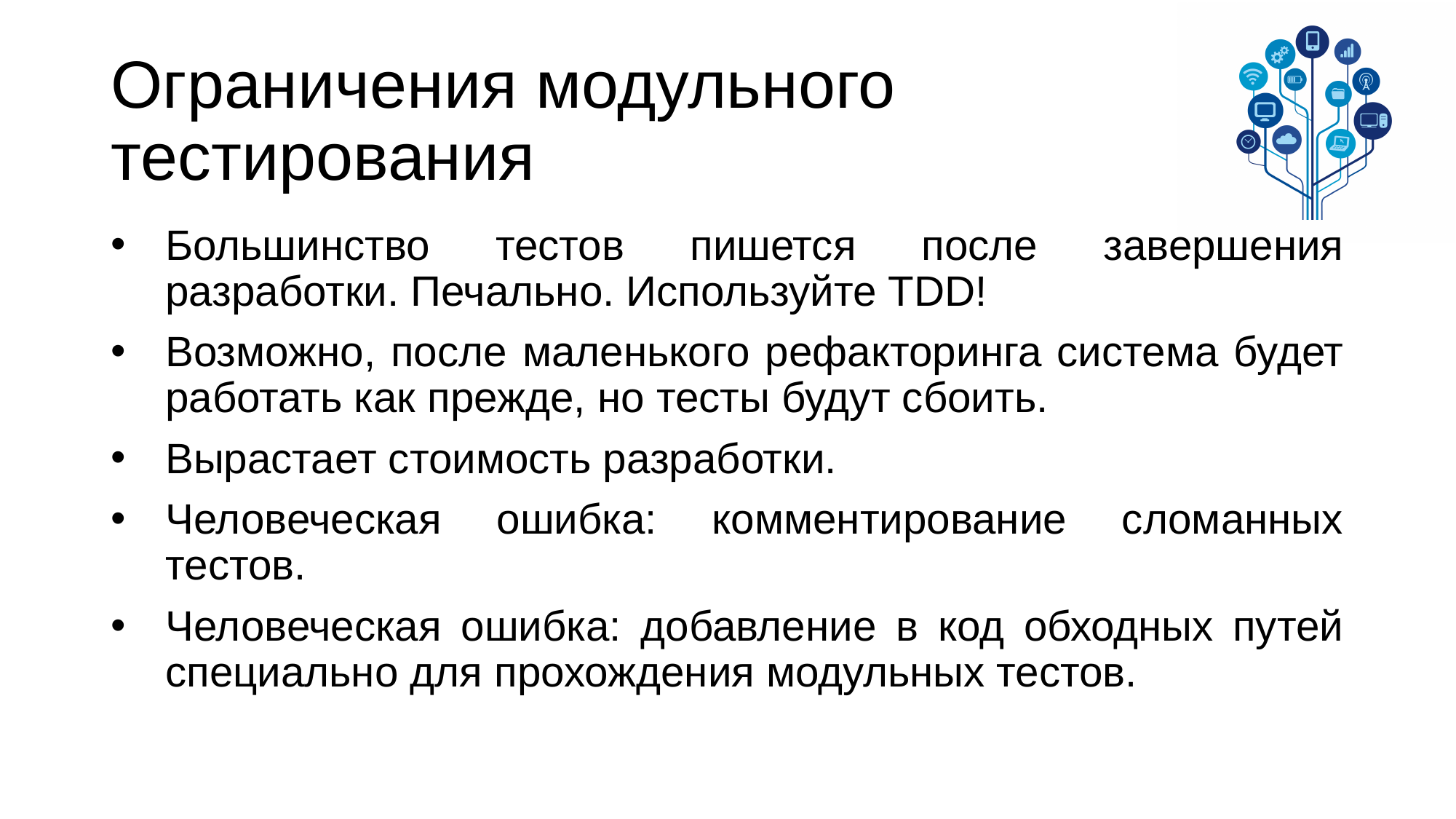

# Ограничения модульного тестирования
Большинство тестов пишется после завершения разработки. Печально. Используйте TDD!
Возможно, после маленького рефакторинга система будет работать как прежде, но тесты будут сбоить.
Вырастает стоимость разработки.
Человеческая ошибка: комментирование сломанных тестов.
Человеческая ошибка: добавление в код обходных путей специально для прохождения модульных тестов.